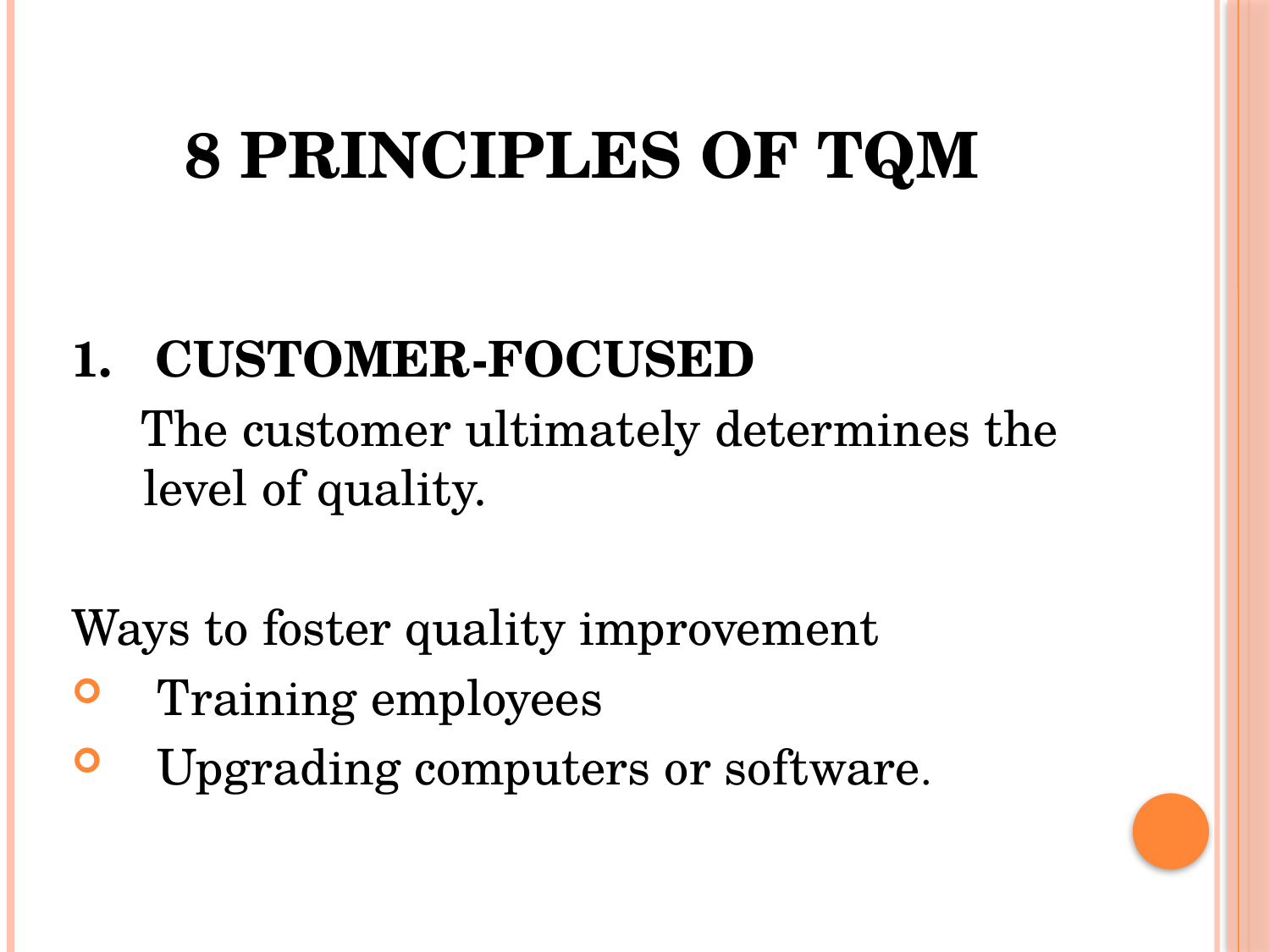

# 8 principles of TQM

1.   CUSTOMER-FOCUSED
     The customer ultimately determines the level of quality.

Ways to foster quality improvement
 Training employees
 Upgrading computers or software.